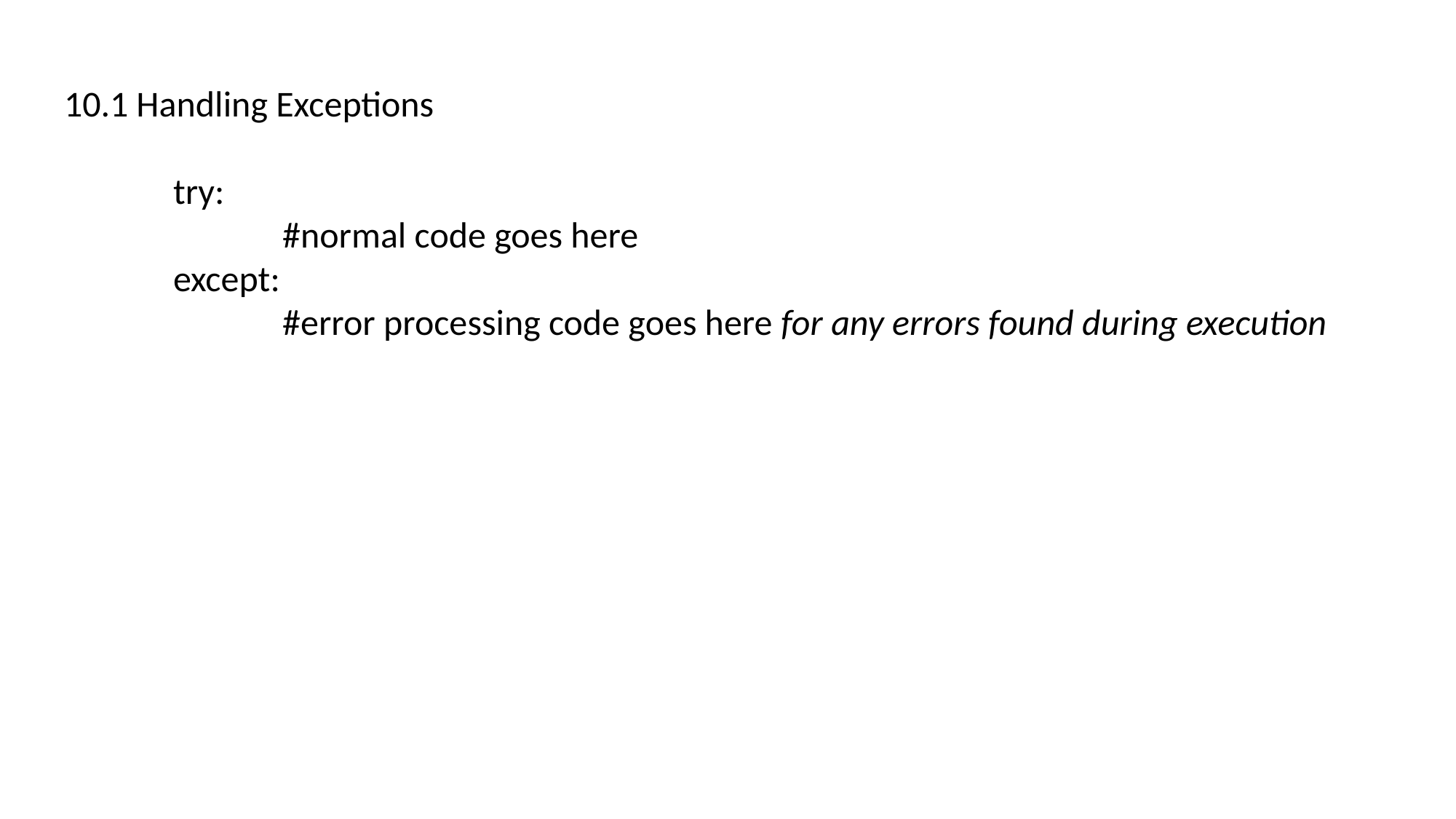

10.1 Handling Exceptions

	try:
		#normal code goes here
	except:
		#error processing code goes here for any errors found during execution